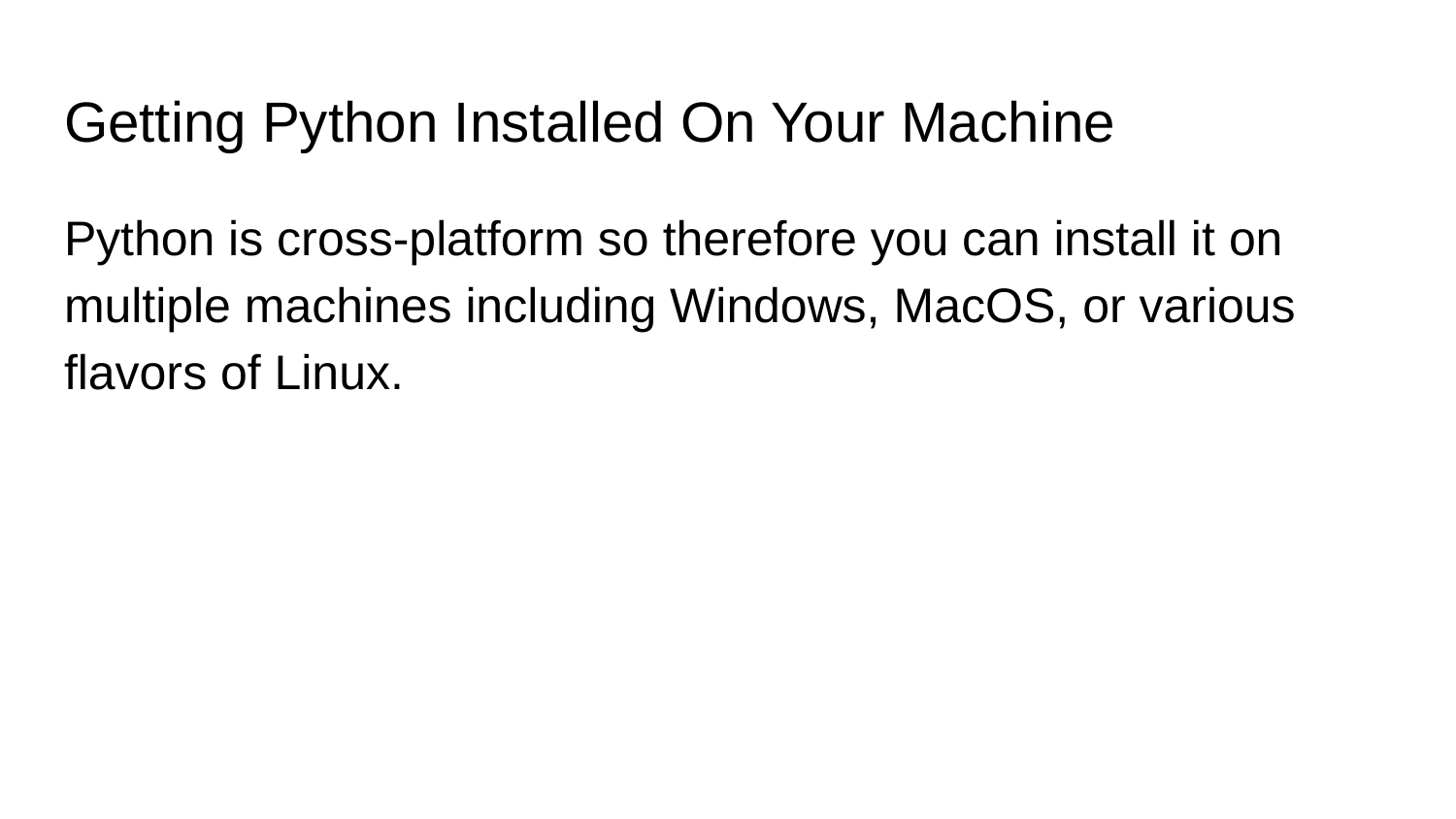

# Getting Python Installed On Your Machine
Python is cross-platform so therefore you can install it on multiple machines including Windows, MacOS, or various flavors of Linux.